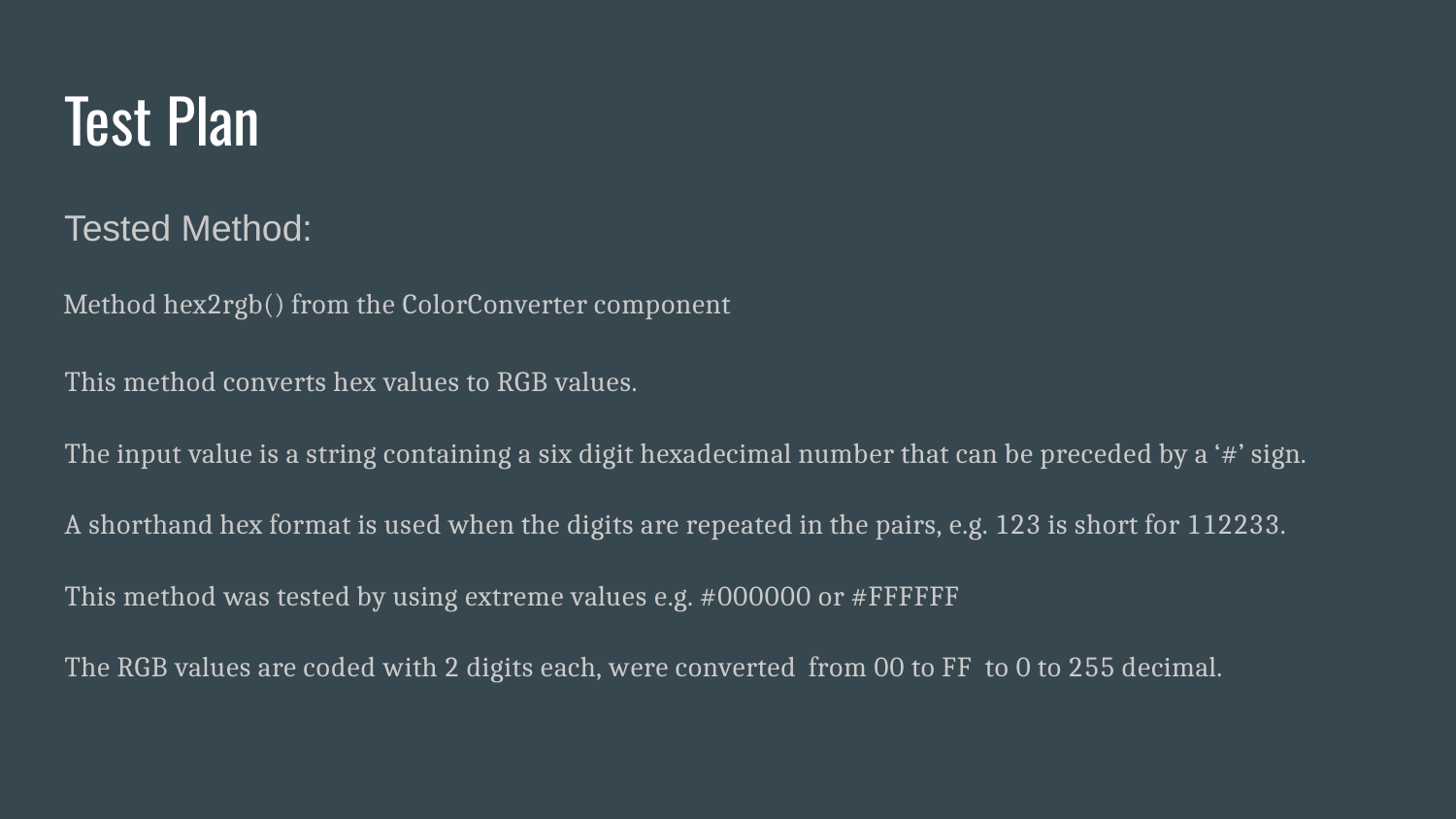

# Test Plan
Tested Method:
Method hex2rgb() from the ColorConverter component

This method converts hex values to RGB values.
The input value is a string containing a six digit hexadecimal number that can be preceded by a ‘#’ sign.
A shorthand hex format is used when the digits are repeated in the pairs, e.g. 123 is short for 112233.
This method was tested by using extreme values e.g. #000000 or #FFFFFF
The RGB values are coded with 2 digits each, were converted  from 00 to FF  to 0 to 255 decimal.